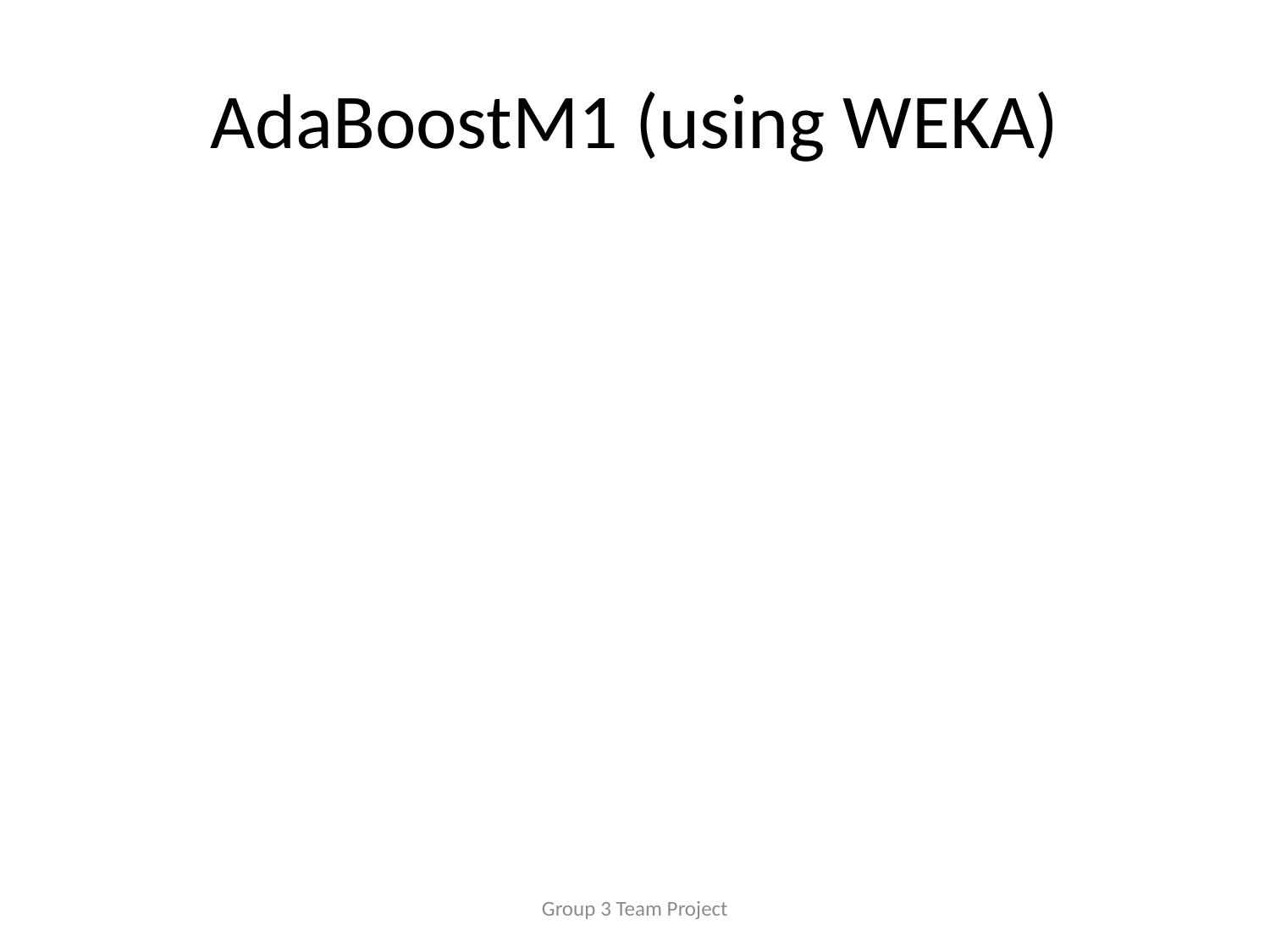

AdaBoostM1 (using WEKA)

Group 3 Team Project